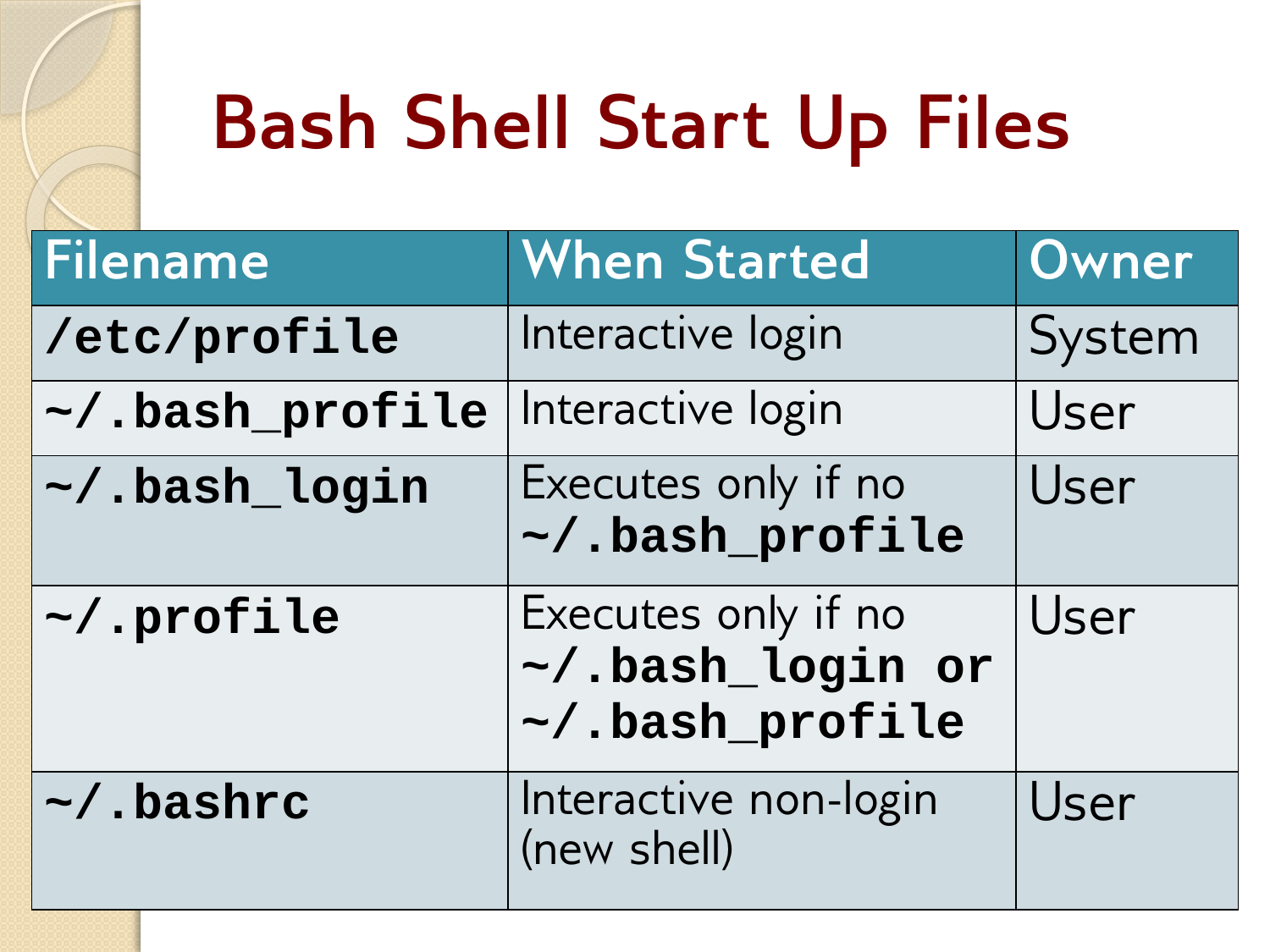

# Bash Shell Start Up Files
/etc/profile (system)
~/.bash_profile (user)
~/.bash_login (
~/.profile
| Filename | When Started | Owner |
| --- | --- | --- |
| /etc/profile | Interactive login | System |
| ~/.bash\_profile | Interactive login | User |
| ~/.bash\_login | Executes only if no ~/.bash\_profile | User |
| ~/.profile | Executes only if no ~/.bash\_login or ~/.bash\_profile | User |
| ~/.bashrc | Interactive non-login (new shell) | User |